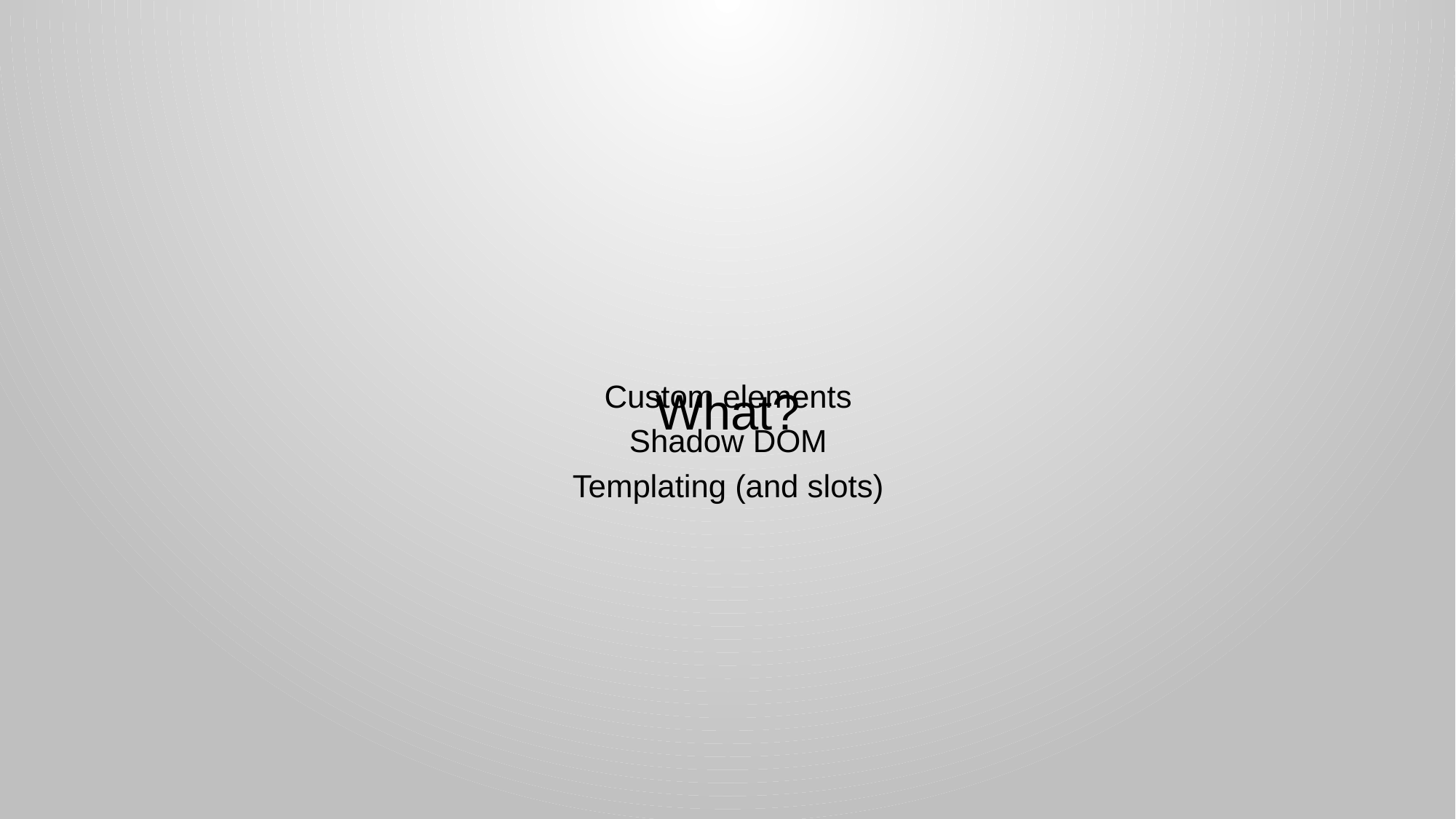

# What?
Custom elements
Shadow DOM
Templating (and slots)